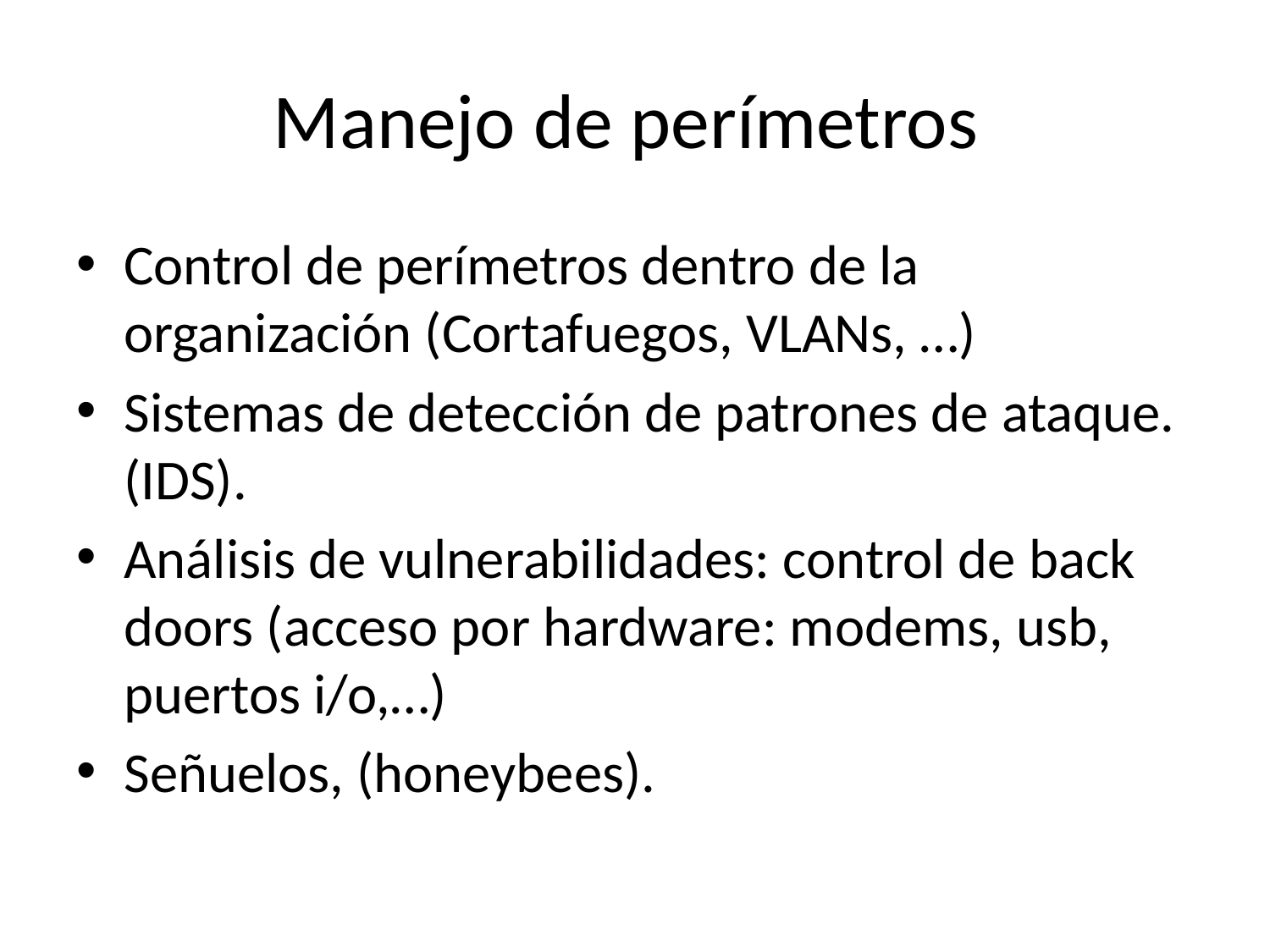

# Manejo de perímetros
Control de perímetros dentro de la organización (Cortafuegos, VLANs, …)
Sistemas de detección de patrones de ataque. (IDS).
Análisis de vulnerabilidades: control de back doors (acceso por hardware: modems, usb, puertos i/o,…)
Señuelos, (honeybees).